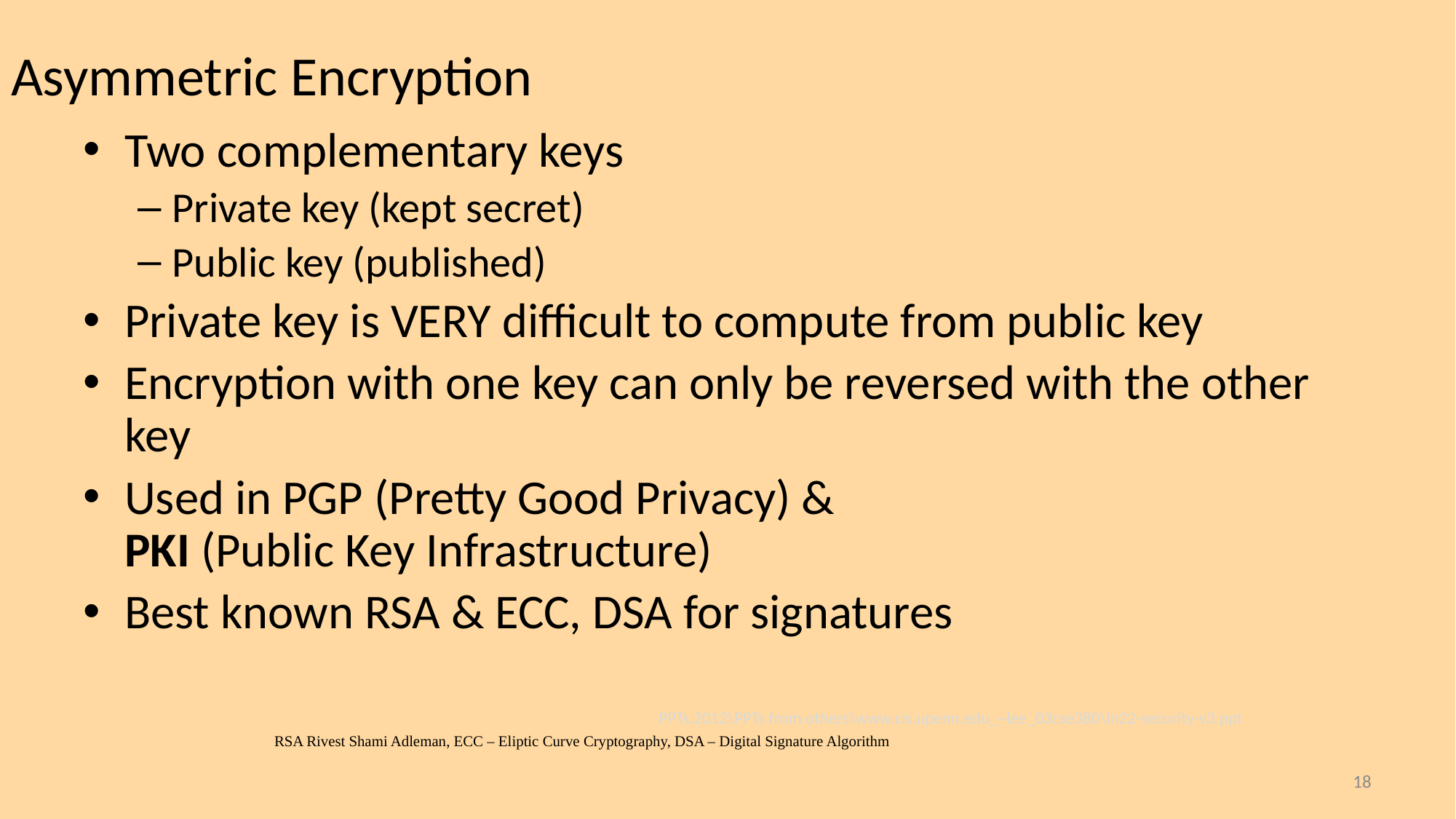

# Asymmetric Encryption
Two complementary keys
Private key (kept secret)
Public key (published)
Private key is VERY difficult to compute from public key
Encryption with one key can only be reversed with the other key
Used in PGP (Pretty Good Privacy) &
PKI (Public Key Infrastructure)
Best known RSA & ECC, DSA for signatures
PPTs.2012\PPTs from others\www.cis.upenn.edu_~lee_03cse380\ln22-security-v3.ppt
RSA Rivest Shami Adleman, ECC – Eliptic Curve Cryptography, DSA – Digital Signature Algorithm
18